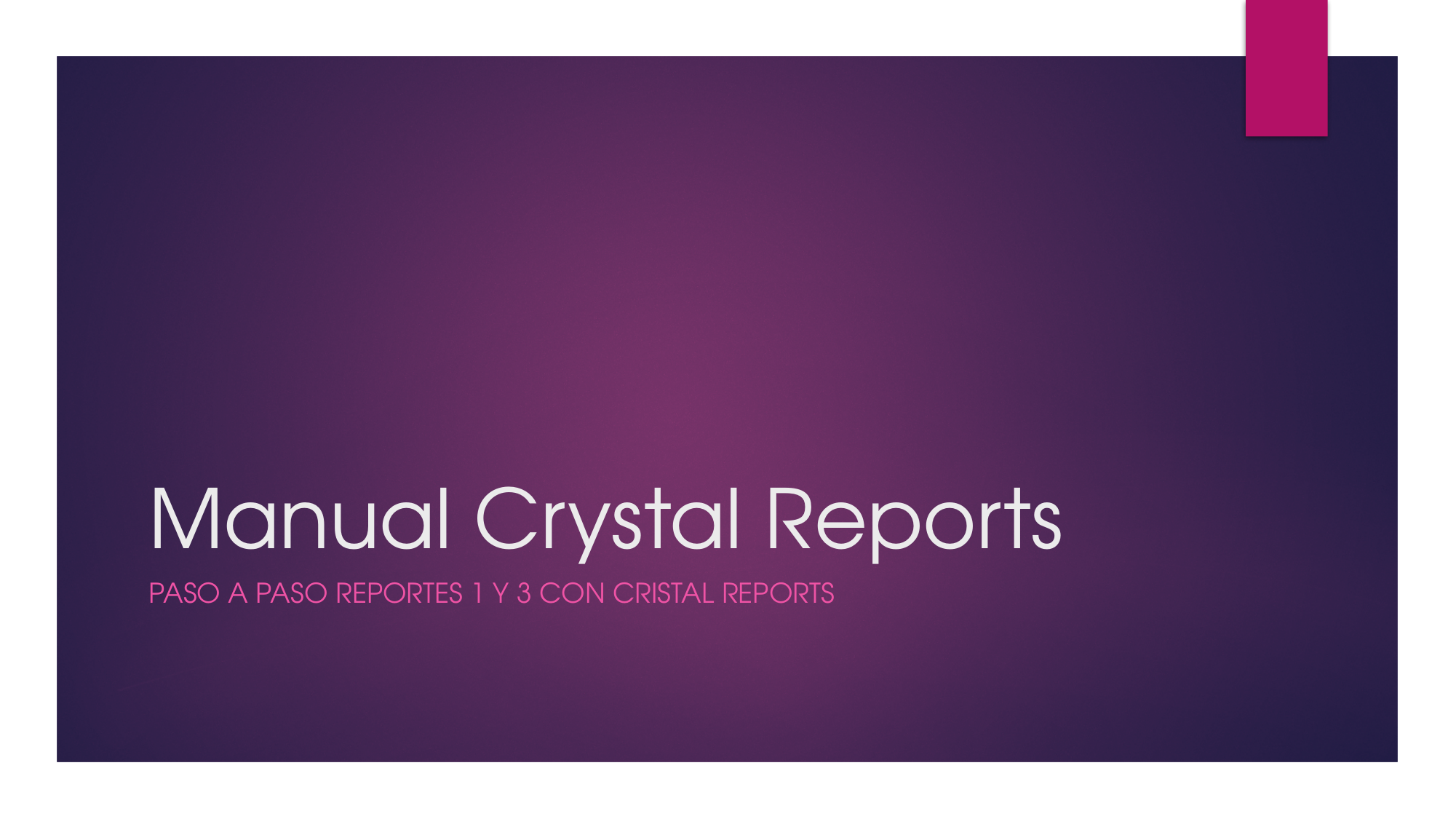

# Manual Crystal Reports
Paso a paso reportes 1 y 3 con cristal reports